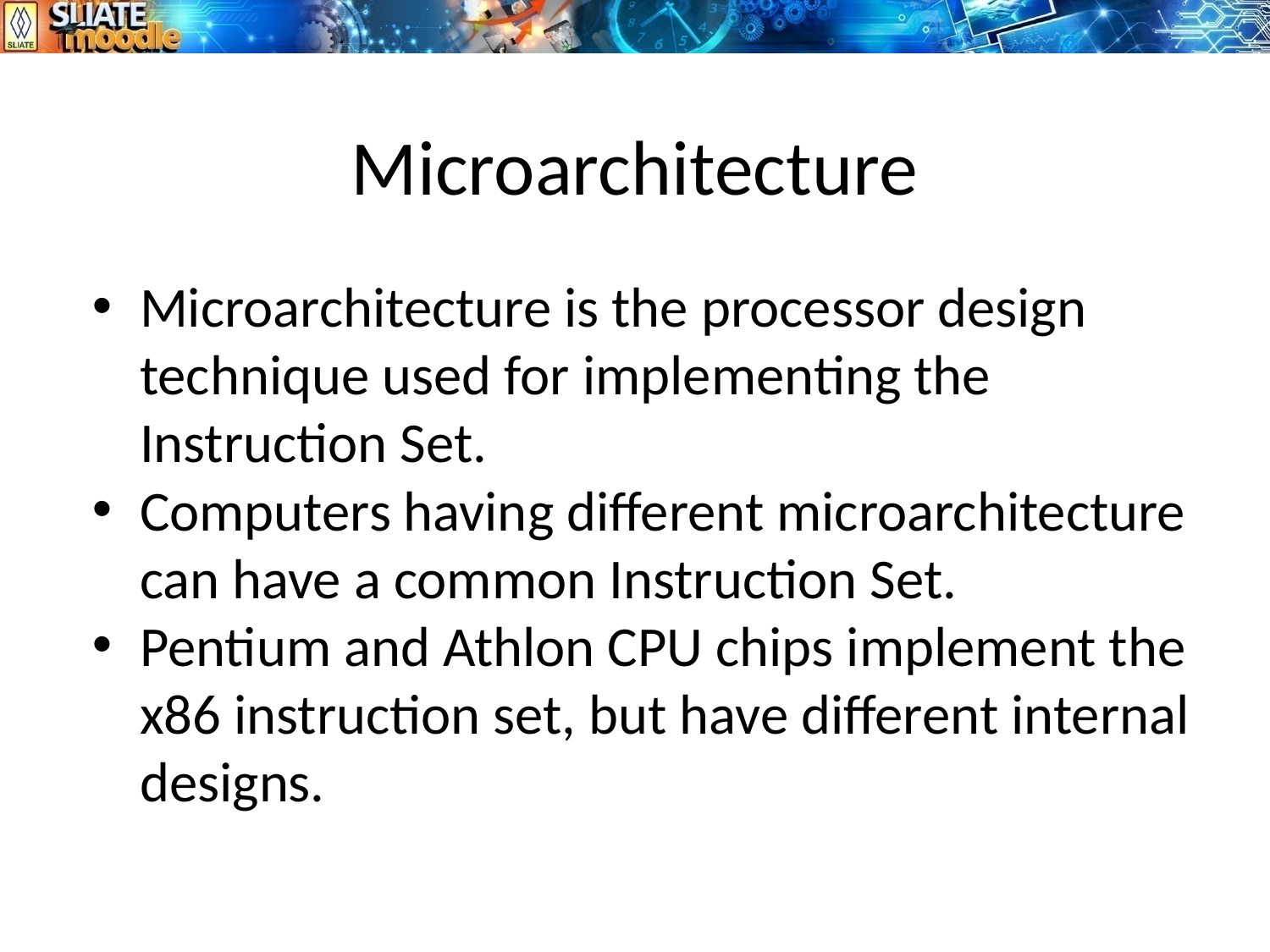

# Microarchitecture
Microarchitecture is the processor design technique used for implementing the Instruction Set.
Computers having different microarchitecture can have a common Instruction Set.
Pentium and Athlon CPU chips implement the x86 instruction set, but have different internal designs.